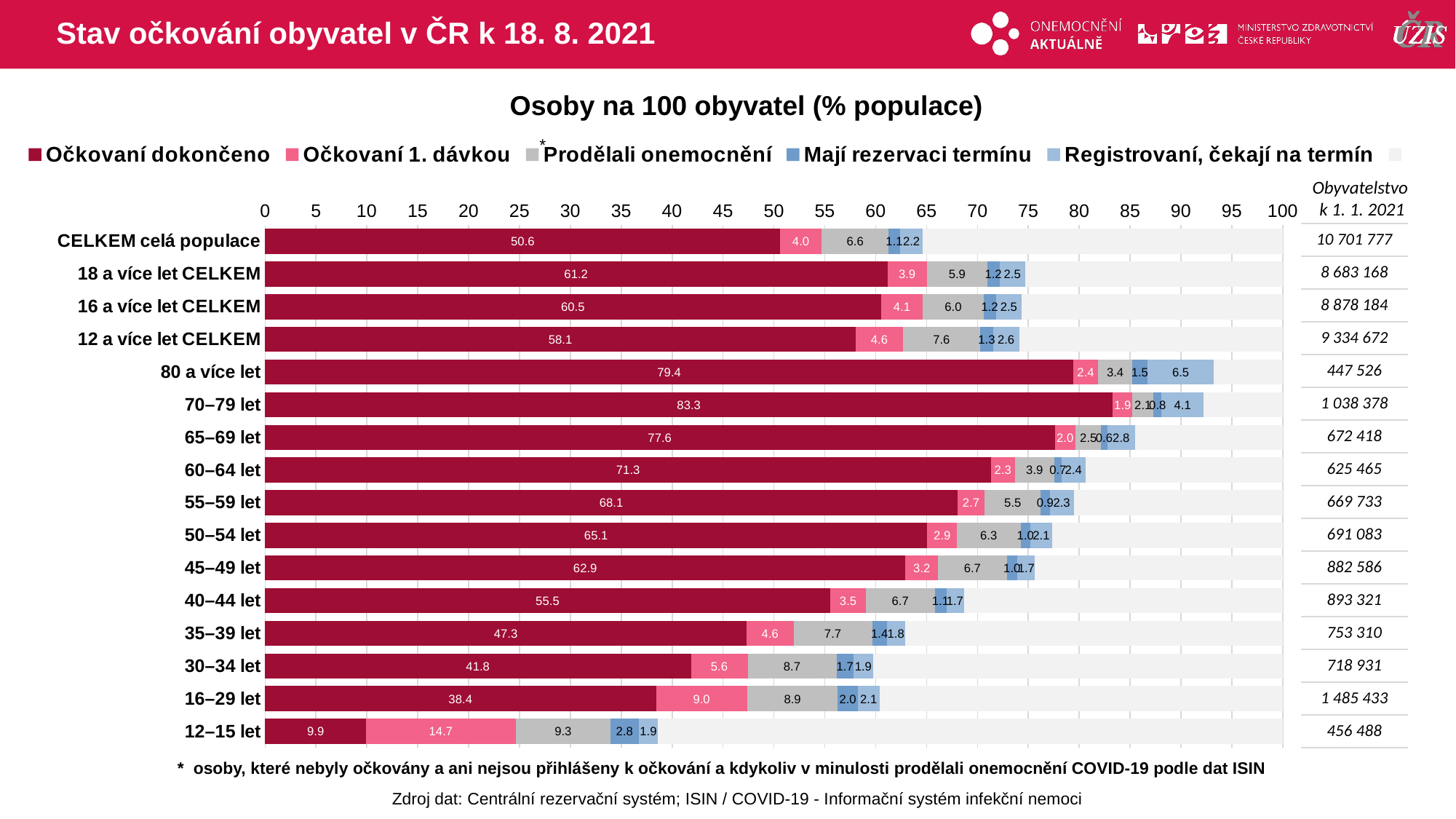

# Stav očkování obyvatel v ČR k 18. 8. 2021
Osoby na 100 obyvatel (% populace)

### Chart

| Category | Očkovaní dokončeno | Očkovaní 1. dávkou | Prodělali onemocnění | Mají rezervaci termínu | Registrovaní, čekají na termín |   |
|---|---|---|---|---|---|---|
| CELKEM celá populace | 50.63686 | 4.036675 | 6.612005 | 1.1253645 | 2.2291438 | 35.35995 |
| 18 a více let CELKEM | 61.15324 | 3.883168 | 5.940747 | 1.1903259 | 2.5395915 | 25.292923 |
| 16 a více let CELKEM | 60.52663 | 4.110232 | 5.978126 | 1.212106 | 2.5322521 | 25.640649 |
| 12 a více let CELKEM | 58.05286 | 4.627865 | 7.580363 | 1.2901792 | 2.555612 | 25.8931219 |
| 80 a více let | 79.42801 | 2.423099 | 3.377234 | 1.4734339 | 6.5450946 | 6.75312719 |
| 70–79 let | 83.31311 | 1.927622 | 2.062447 | 0.8011533 | 4.1103529 | 7.78531517 |
| 65–69 let | 77.59548 | 2.048874 | 2.518523 | 0.5811861 | 2.7761006 | 14.4798325 |
| 60–64 let | 71.34468 | 2.320673 | 3.913408 | 0.6715004 | 2.3982157 | 19.3515225 |
| 55–59 let | 68.05458 | 2.665092 | 5.500998 | 0.8924452 | 2.3433219 | 20.5435599 |
| 50–54 let | 65.07525 | 2.913543 | 6.251492 | 0.9771619 | 2.1056805 | 22.6768709 |
| 45–49 let | 62.9303 | 3.215664 | 6.734981 | 1.0471501 | 1.7304829 | 24.341424 |
| 40–44 let | 55.53838 | 3.518108 | 6.744608 | 1.1482994 | 1.7108072 | 31.3397983 |
| 35–39 let | 47.32872 | 4.599567 | 7.728691 | 1.4468147 | 1.772577 | 37.1236277 |
| 30–34 let | 41.84532 | 5.590523 | 8.708207 | 1.6758215 | 1.9250804 | 40.2550453 |
| 16–29 let | 38.41769 | 8.962235 | 8.902589 | 1.9802307 | 2.0993205 | 39.6379372 |
| 12–15 let | 9.940678 | 14.69524 | 9.312841 | 2.7746622 | 1.8918351 | 61.3847461 |
*
Obyvatelstvo
k 1. 1. 2021
| 10 701 777 |
| --- |
| 8 683 168 |
| 8 878 184 |
| 9 334 672 |
| 447 526 |
| 1 038 378 |
| 672 418 |
| 625 465 |
| 669 733 |
| 691 083 |
| 882 586 |
| 893 321 |
| 753 310 |
| 718 931 |
| 1 485 433 |
| 456 488 |
*  osoby, které nebyly očkovány a ani nejsou přihlášeny k očkování a kdykoliv v minulosti prodělali onemocnění COVID-19 podle dat ISIN
Zdroj dat: Centrální rezervační systém; ISIN / COVID-19 - Informační systém infekční nemoci